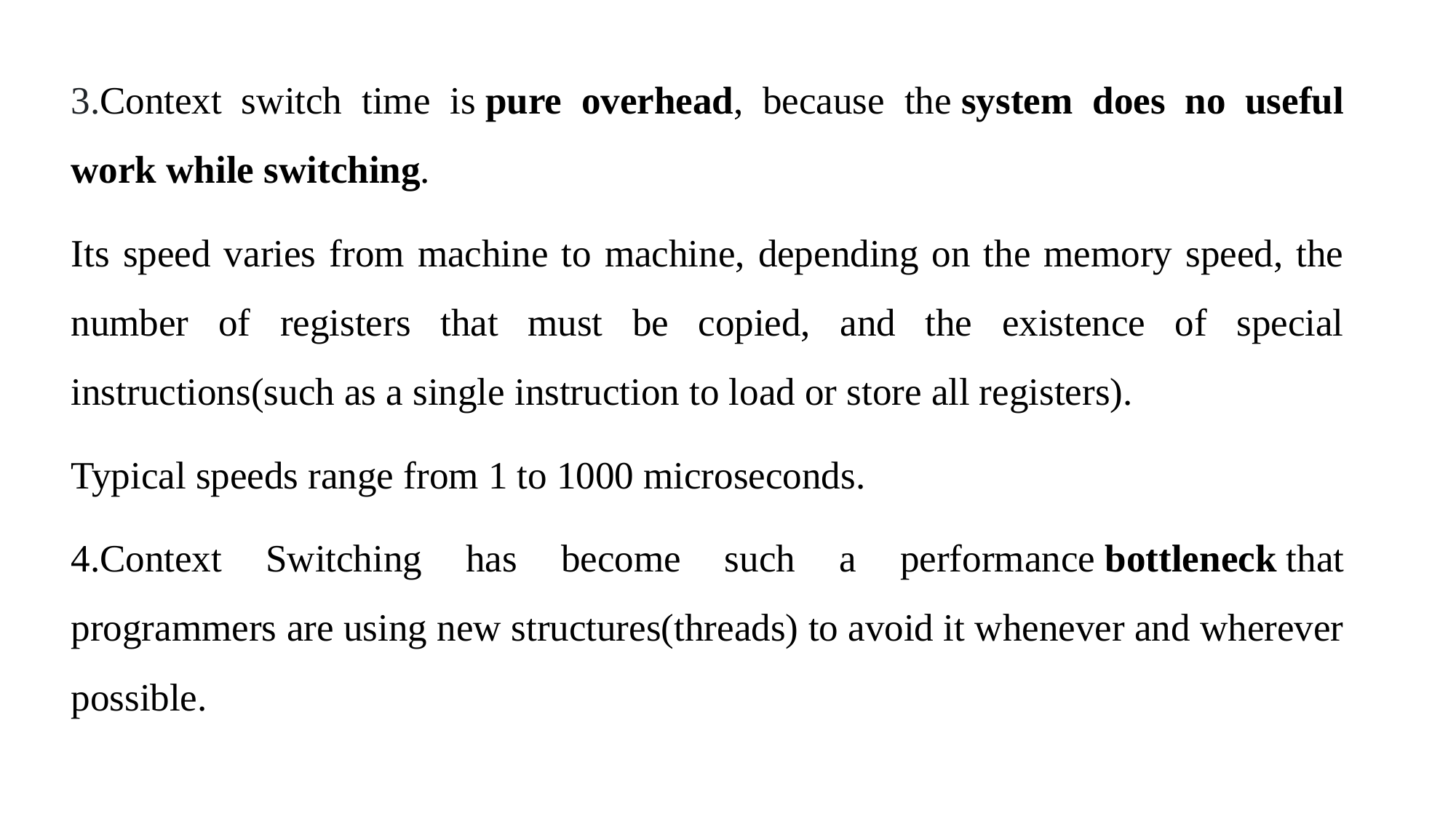

3.Context switch time is pure overhead, because the system does no useful work while switching.
Its speed varies from machine to machine, depending on the memory speed, the number of registers that must be copied, and the existence of special instructions(such as a single instruction to load or store all registers).
Typical speeds range from 1 to 1000 microseconds.
4.Context Switching has become such a performance bottleneck that programmers are using new structures(threads) to avoid it whenever and wherever possible.